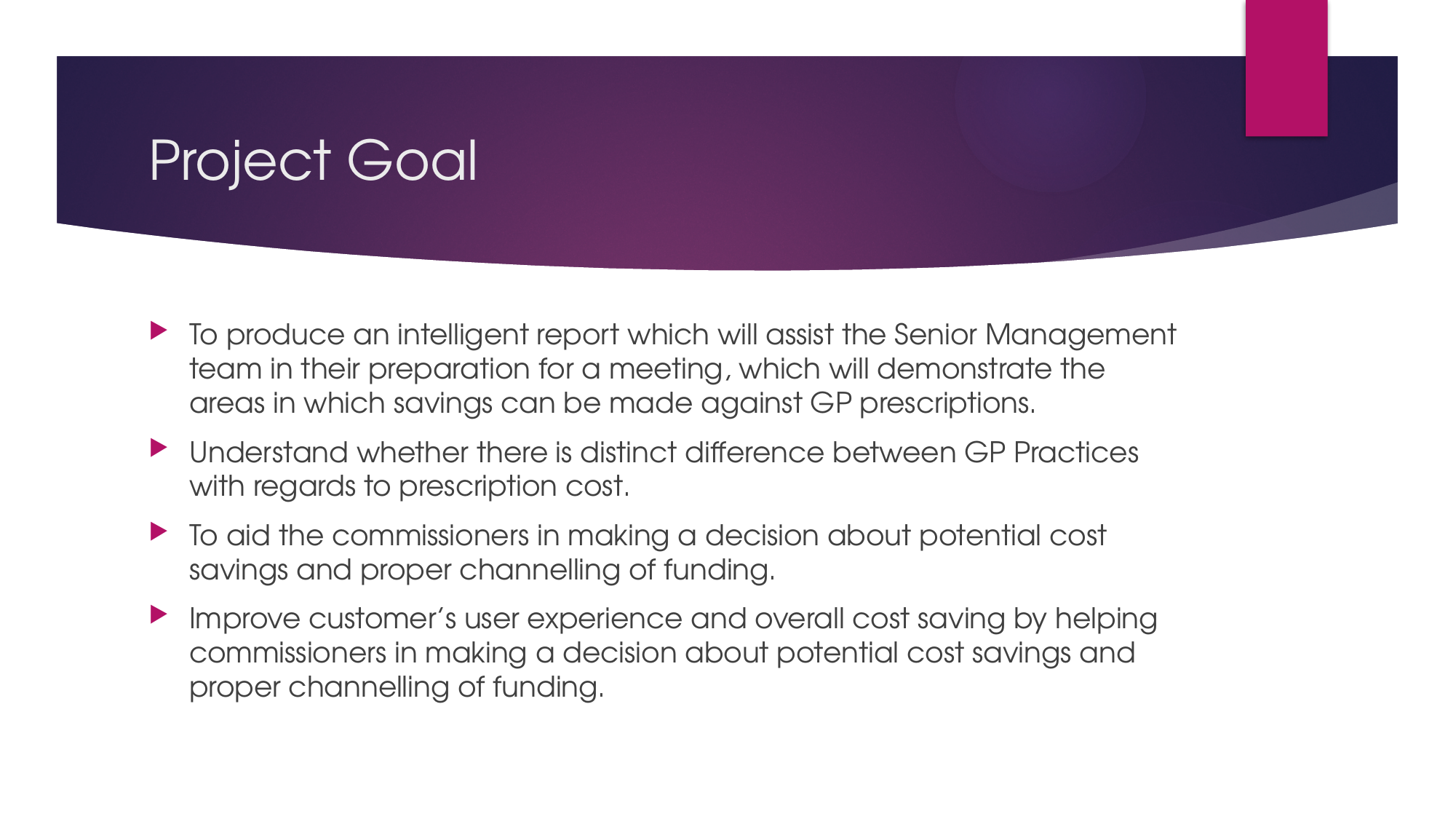

# Project Goal
To produce an intelligent report which will assist the Senior Management team in their preparation for a meeting, which will demonstrate the areas in which savings can be made against GP prescriptions.
Understand whether there is distinct difference between GP Practices with regards to prescription cost.
To aid the commissioners in making a decision about potential cost savings and proper channelling of funding.
Improve customer’s user experience and overall cost saving by helping commissioners in making a decision about potential cost savings and proper channelling of funding.